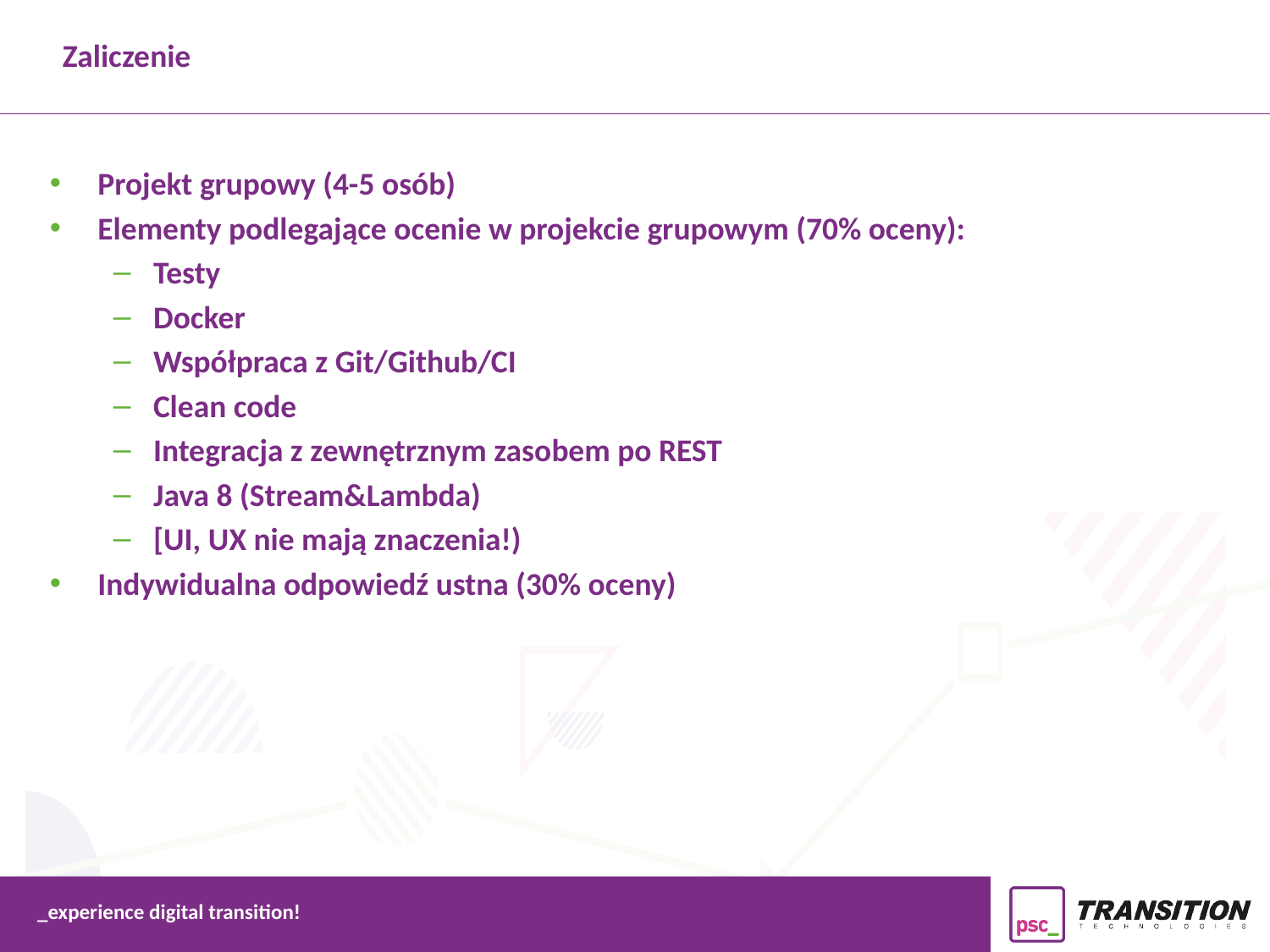

Zaliczenie
Projekt grupowy (4-5 osób)
Elementy podlegające ocenie w projekcie grupowym (70% oceny):
Testy
Docker
Współpraca z Git/Github/CI
Clean code
Integracja z zewnętrznym zasobem po REST
Java 8 (Stream&Lambda)
[UI, UX nie mają znaczenia!)
Indywidualna odpowiedź ustna (30% oceny)